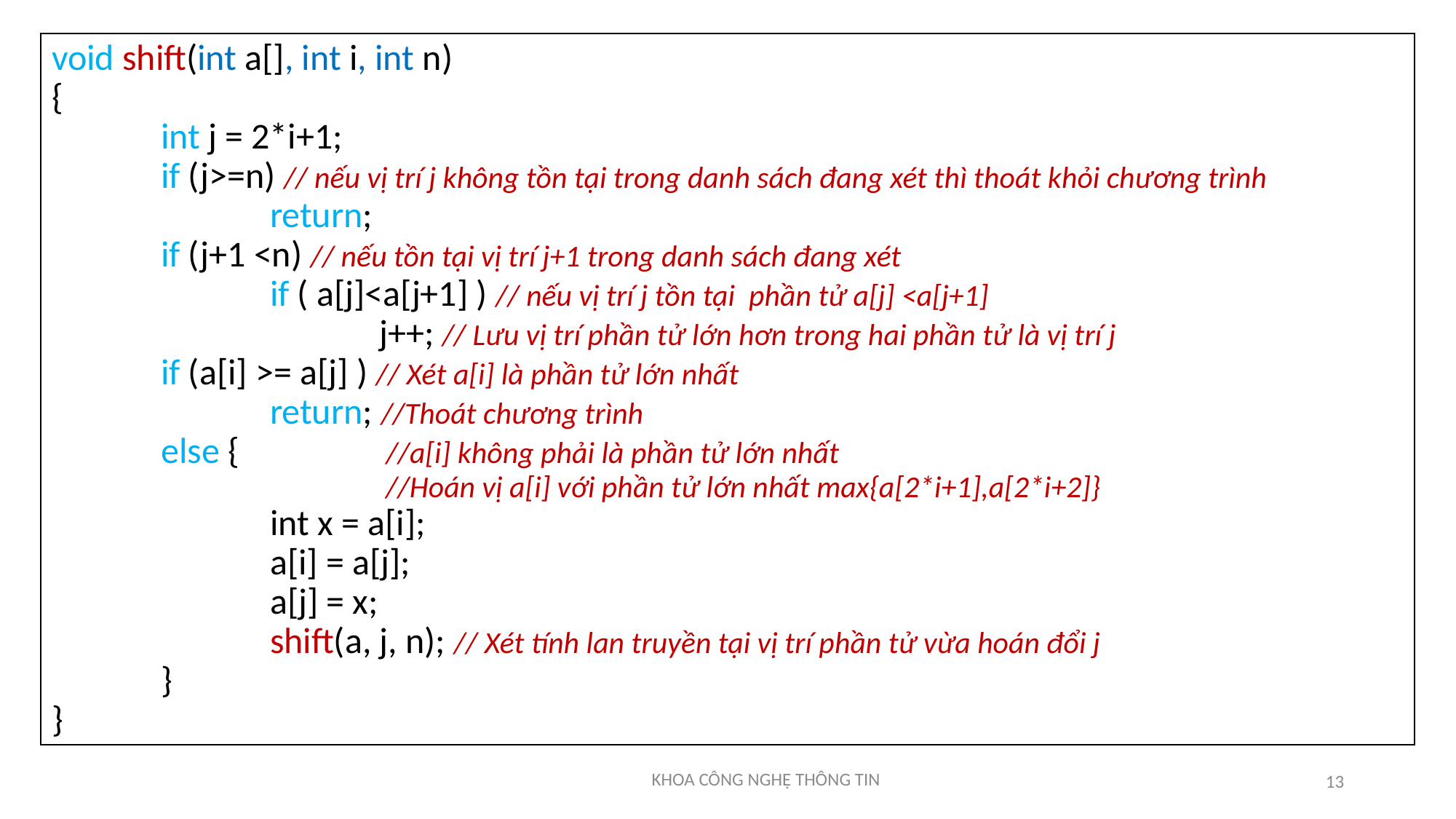

void shift(int a[], int i, int n)
{
	int j = 2*i+1;
	if (j>=n) // nếu vị trí j không tồn tại trong danh sách đang xét thì thoát khỏi chương trình
		return;
	if (j+1 <n) // nếu tồn tại vị trí j+1 trong danh sách đang xét
		if ( a[j]<a[j+1] ) // nếu vị trí j tồn tại  phần tử a[j] <a[j+1]
			j++; // Lưu vị trí phần tử lớn hơn trong hai phần tử là vị trí j
	if (a[i] >= a[j] ) // Xét a[i] là phần tử lớn nhất
		return; //Thoát chương trình
	else {		 //a[i] không phải là phần tử lớn nhất
			 //Hoán vị a[i] với phần tử lớn nhất max{a[2*i+1],a[2*i+2]}
		int x = a[i];
		a[i] = a[j];
		a[j] = x;
		shift(a, j, n); // Xét tính lan truyền tại vị trí phần tử vừa hoán đổi j
	}
}
13